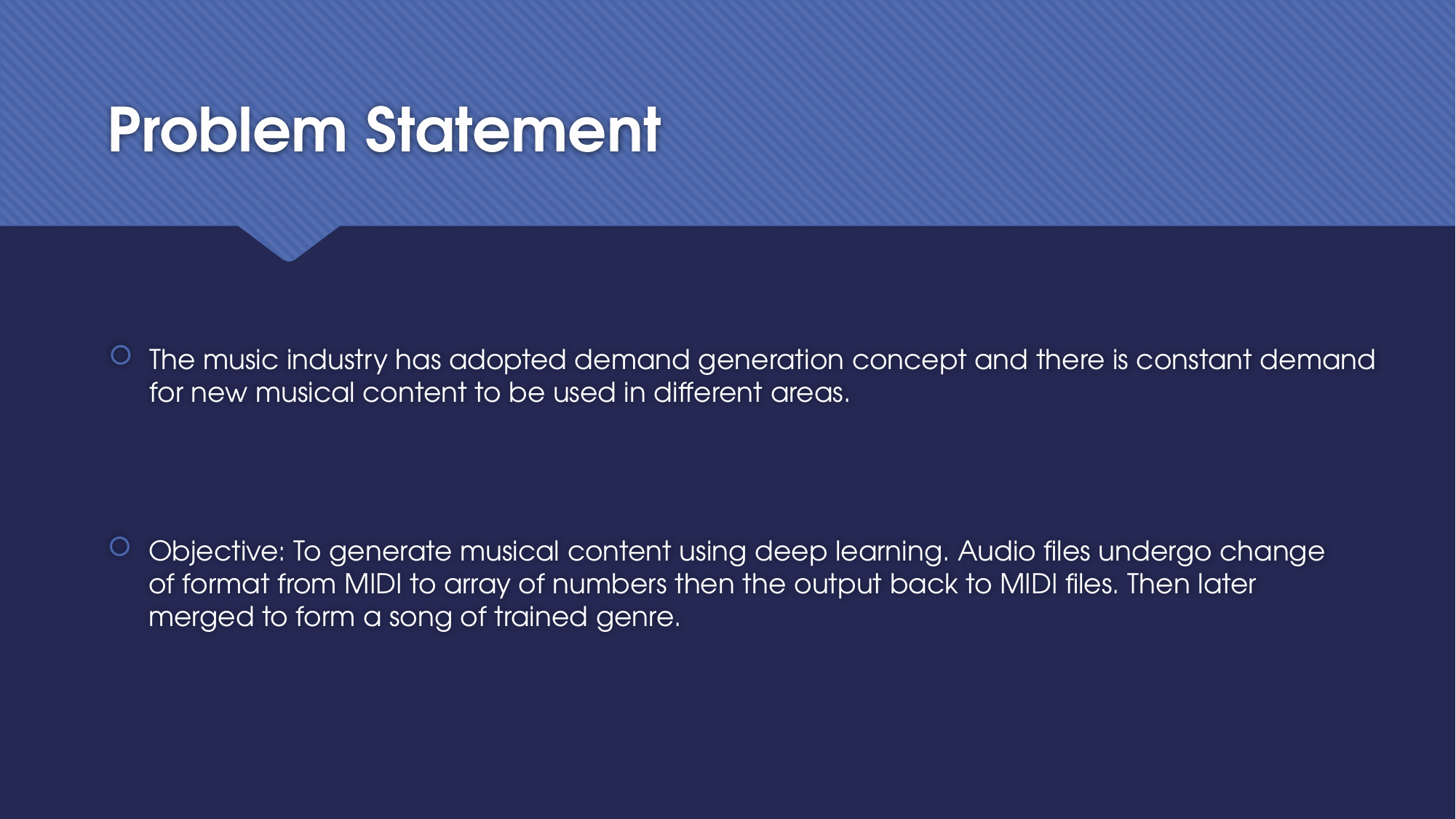

# Problem Statement
The music industry has adopted demand generation concept and there is constant demand for new musical content to be used in different areas.
Objective: To generate musical content using deep learning. Audio files undergo change of format from MIDI to array of numbers then the output back to MIDI files. Then later merged to form a song of trained genre.